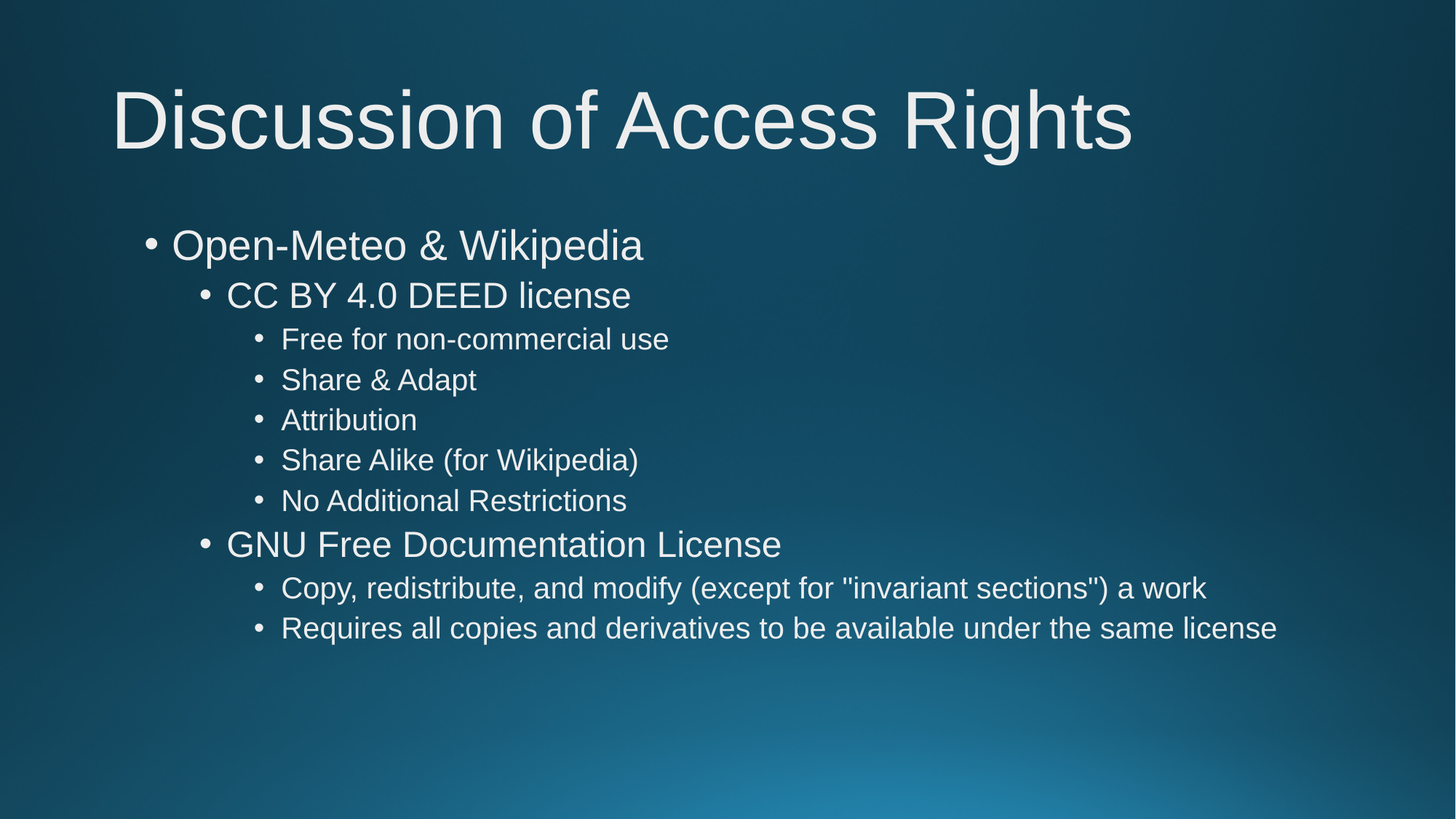

# Discussion of Access Rights
Open-Meteo & Wikipedia
CC BY 4.0 DEED license
Free for non-commercial use
Share & Adapt
Attribution
Share Alike (for Wikipedia)
No Additional Restrictions
GNU Free Documentation License
Copy, redistribute, and modify (except for "invariant sections") a work
Requires all copies and derivatives to be available under the same license